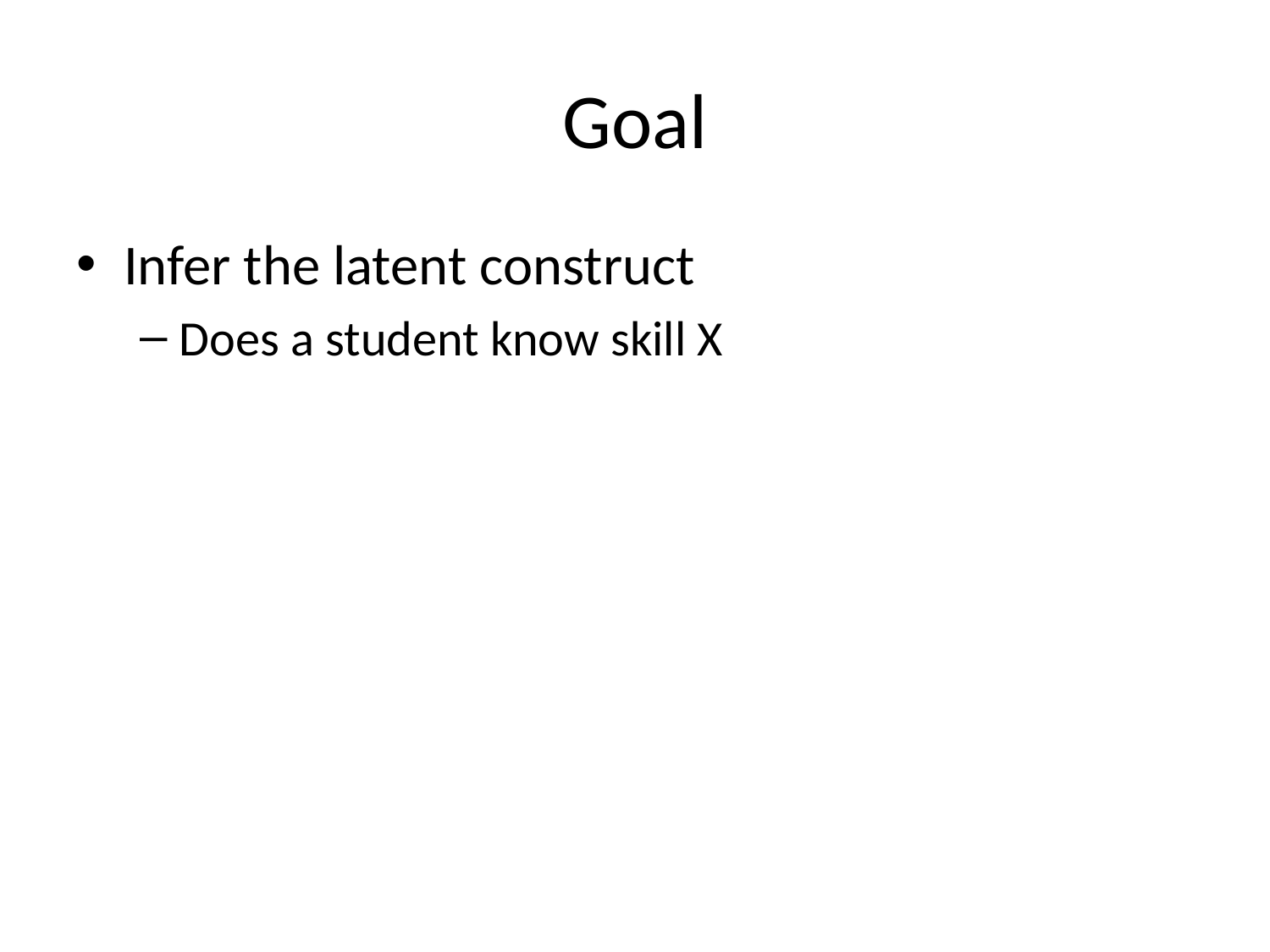

# Goal
Infer the latent construct
Does a student know skill X